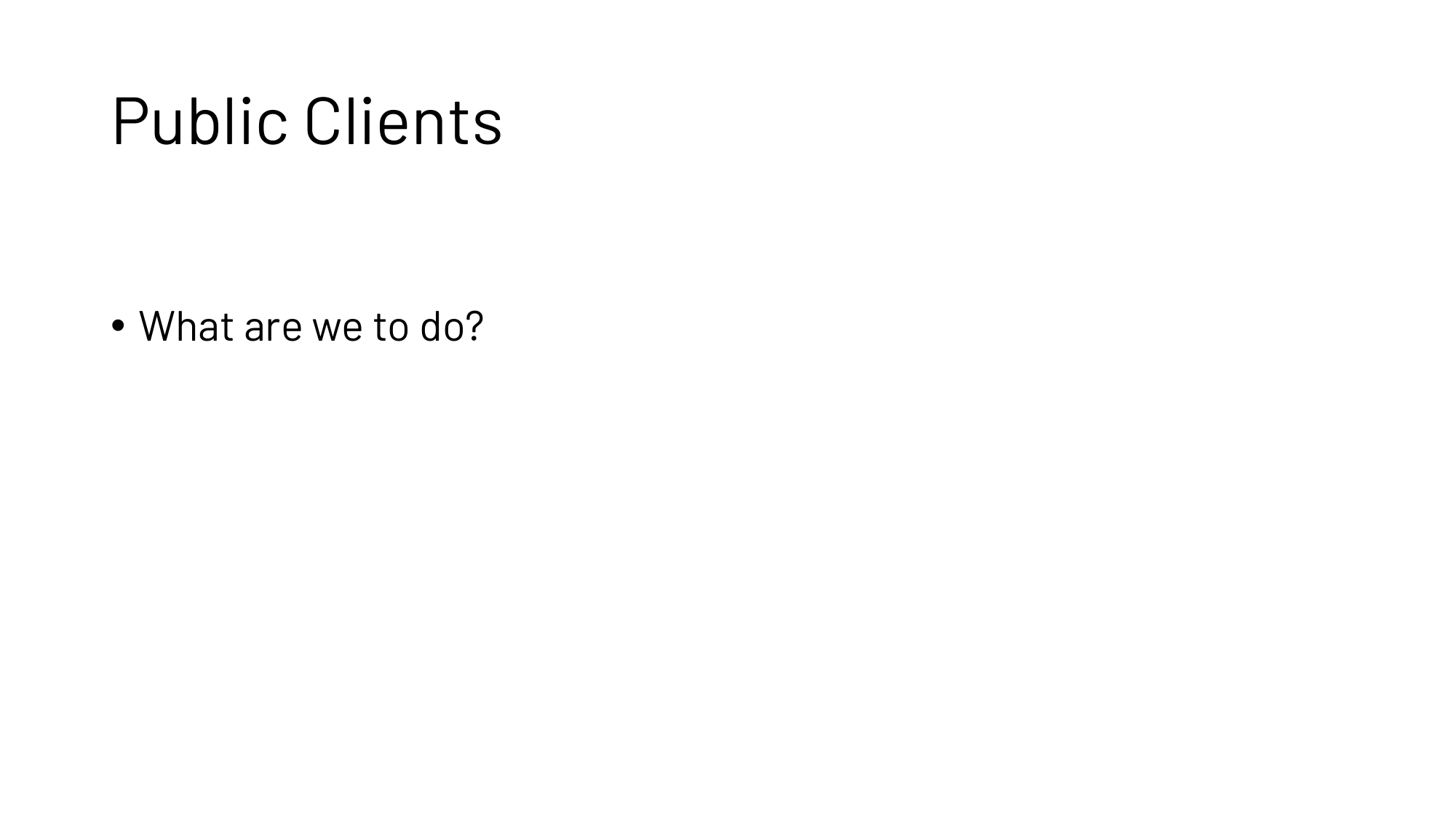

# Public Clients
What are we to do?